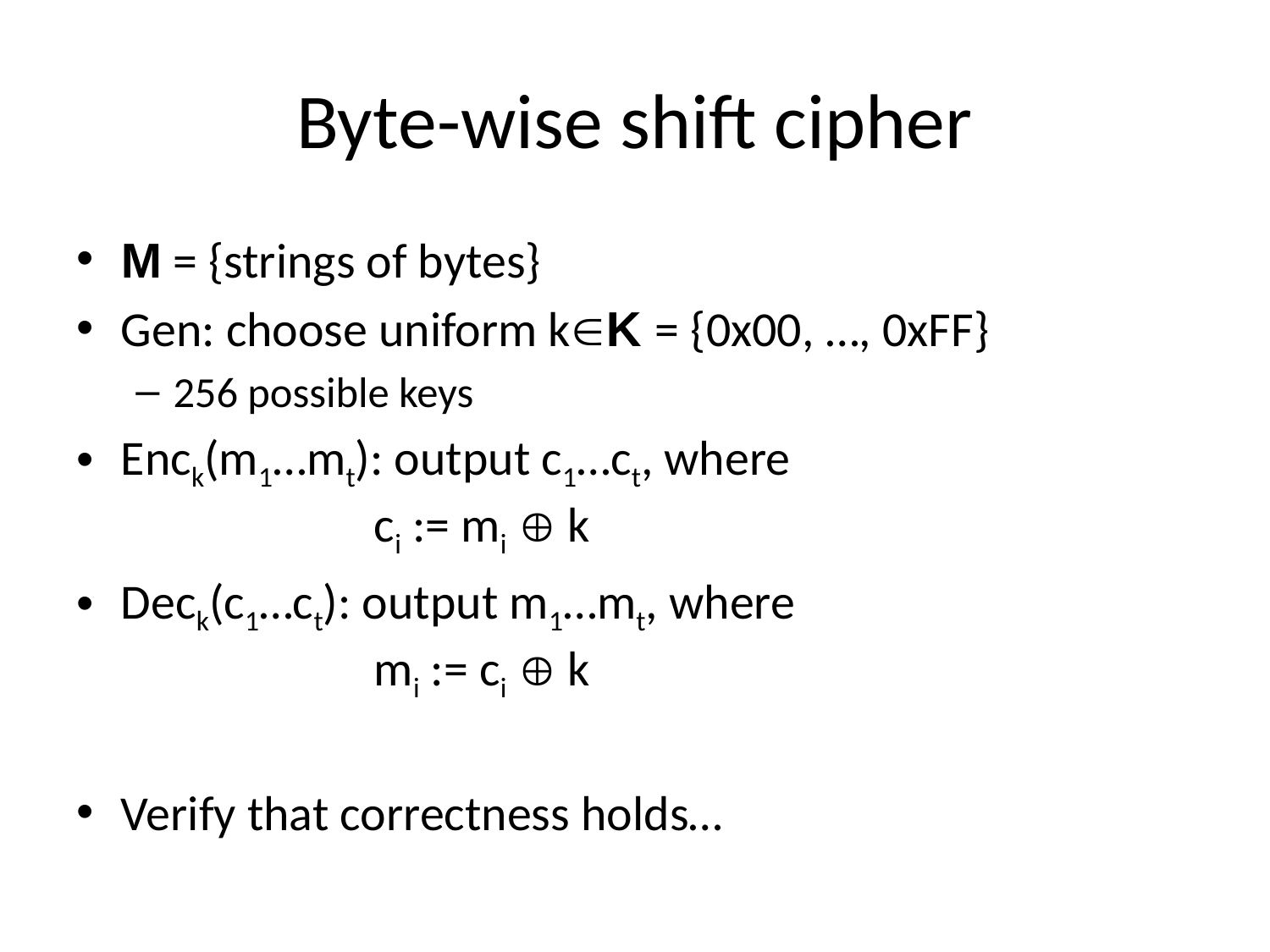

# Byte-wise shift cipher
M = {strings of bytes}
Gen: choose uniform k∈K = {0x00, …, 0xFF}
256 possible keys
Enck(m1…mt): output c1…ct, where
                       ci := mi ⊕ k
Deck(c1…ct): output m1…mt, where
                       mi := ci ⊕ k

Verify that correctness holds…